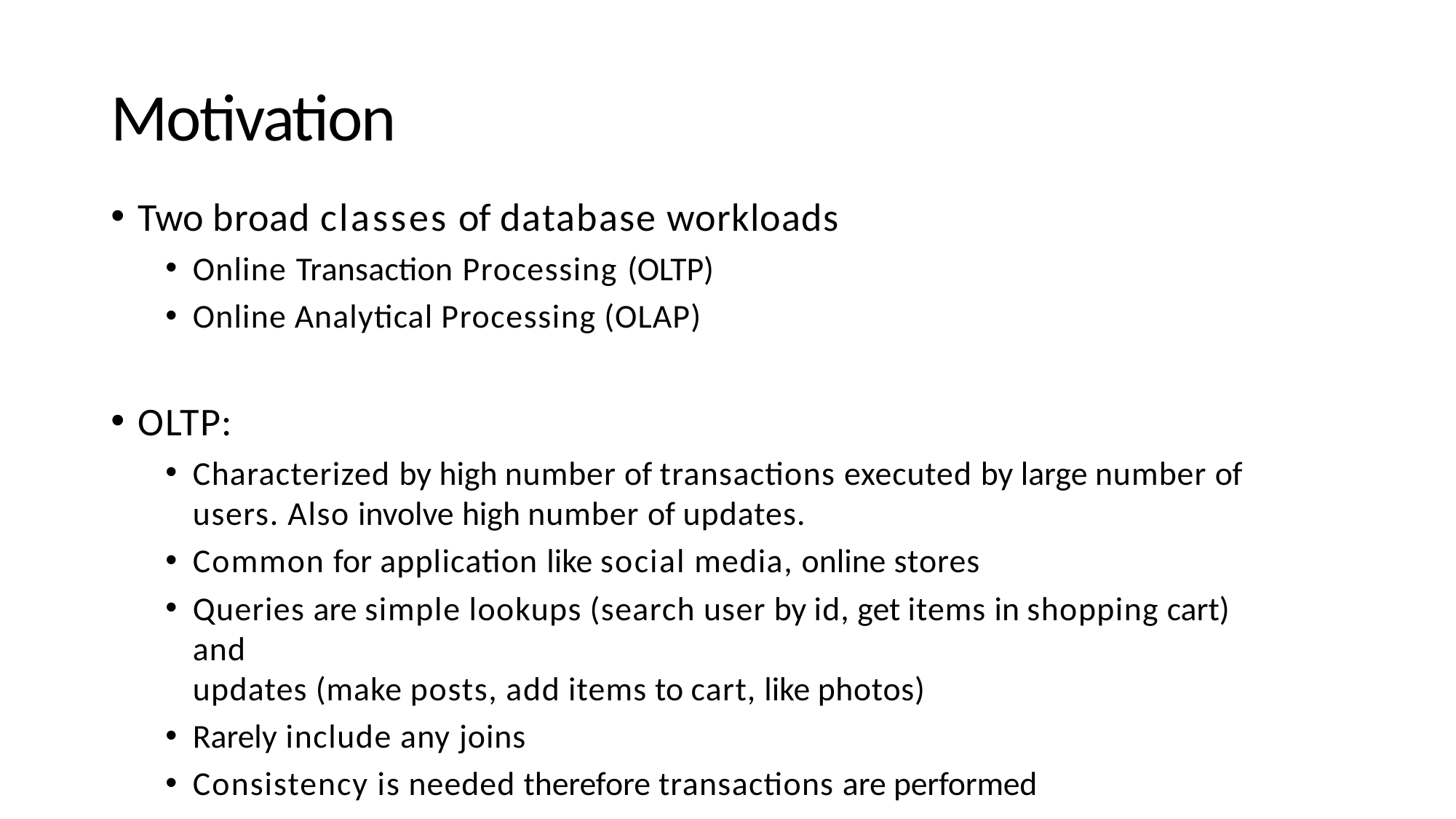

# Motivation
Two broad classes of database workloads
Online Transaction Processing (OLTP)
Online Analytical Processing (OLAP)

OLTP:
Characterized by high number of transactions executed by large number of users. Also involve high number of updates.
Common for application like social media, online stores
Queries are simple lookups (search user by id, get items in shopping cart) and
updates (make posts, add items to cart, like photos)
Rarely include any joins
Consistency is needed therefore transactions are performed